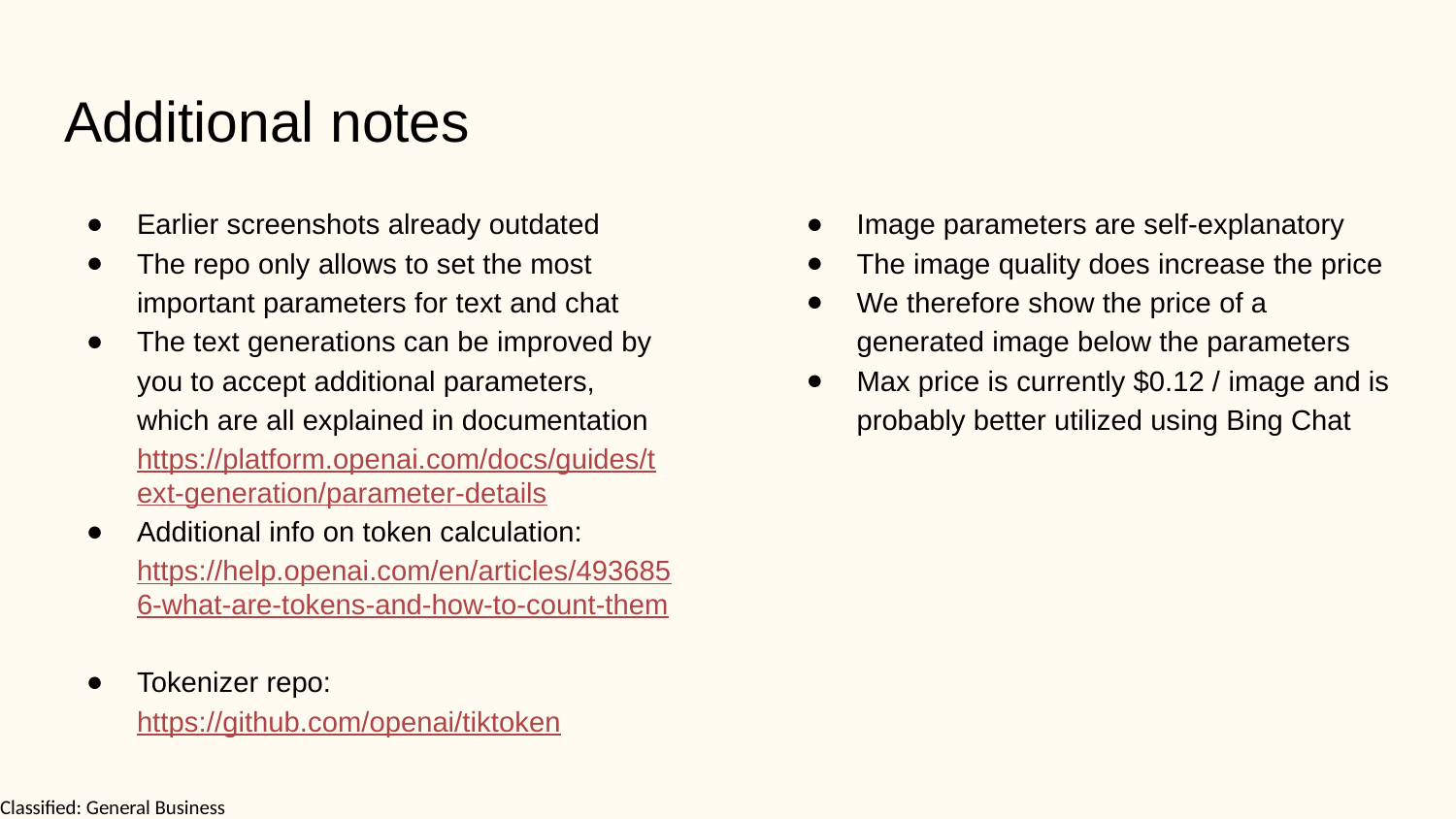

# Additional notes
Earlier screenshots already outdated
The repo only allows to set the most important parameters for text and chat
The text generations can be improved by you to accept additional parameters, which are all explained in documentation
https://platform.openai.com/docs/guides/text-generation/parameter-details
Additional info on token calculation: https://help.openai.com/en/articles/4936856-what-are-tokens-and-how-to-count-them
Tokenizer repo: https://github.com/openai/tiktoken
Image parameters are self-explanatory
The image quality does increase the price
We therefore show the price of a generated image below the parameters
Max price is currently $0.12 / image and is probably better utilized using Bing Chat